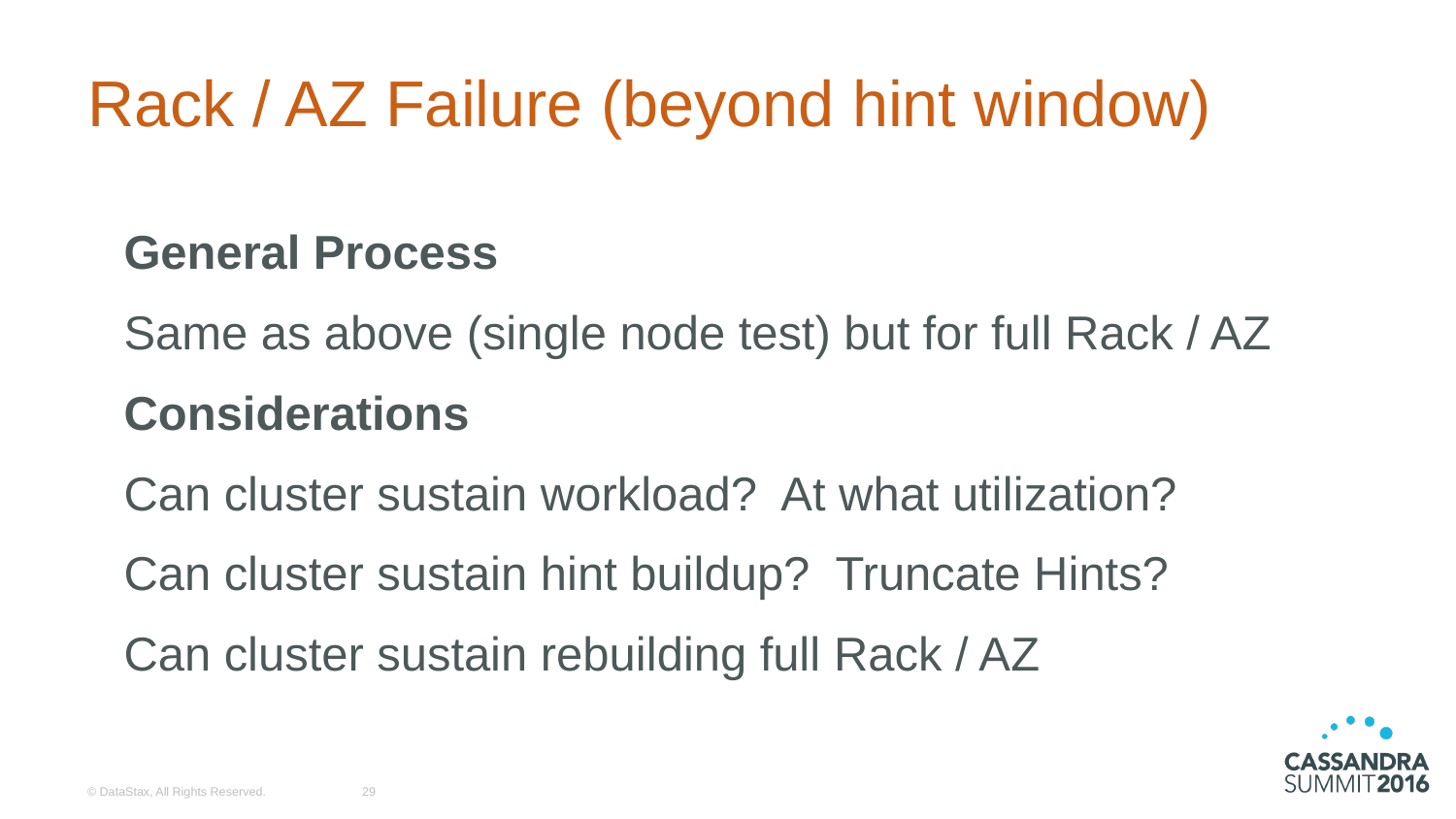

# Rack / AZ Failure (beyond hint window)
General Process
Same as above (single node test) but for full Rack / AZ
Considerations
Can cluster sustain workload?  At what utilization?
Can cluster sustain hint buildup?  Truncate Hints?
Can cluster sustain rebuilding full Rack / AZ

© DataStax, All Rights Reserved.
29